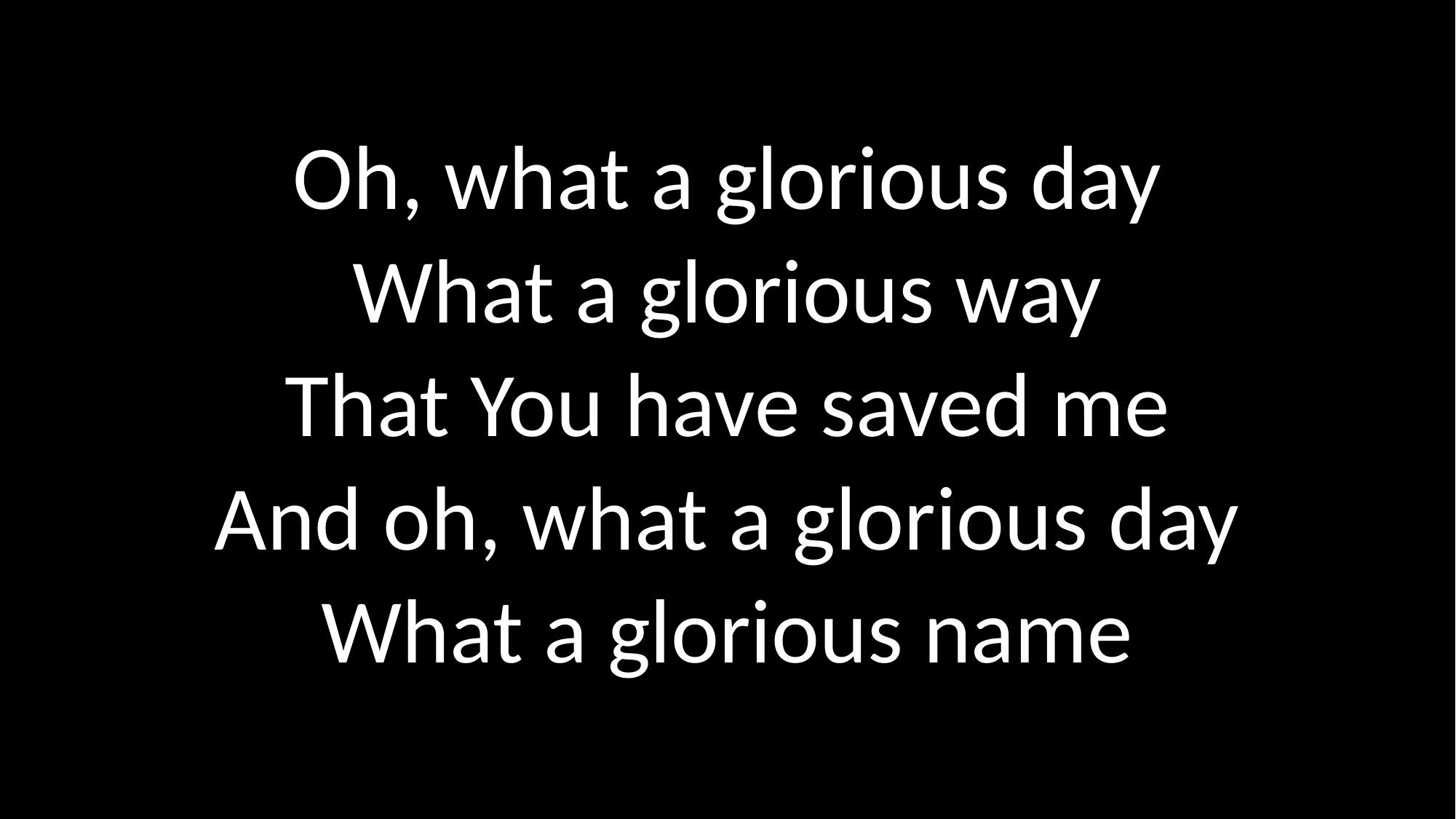

Oh, what a glorious day
What a glorious way
That You have saved me
And oh, what a glorious day
What a glorious name